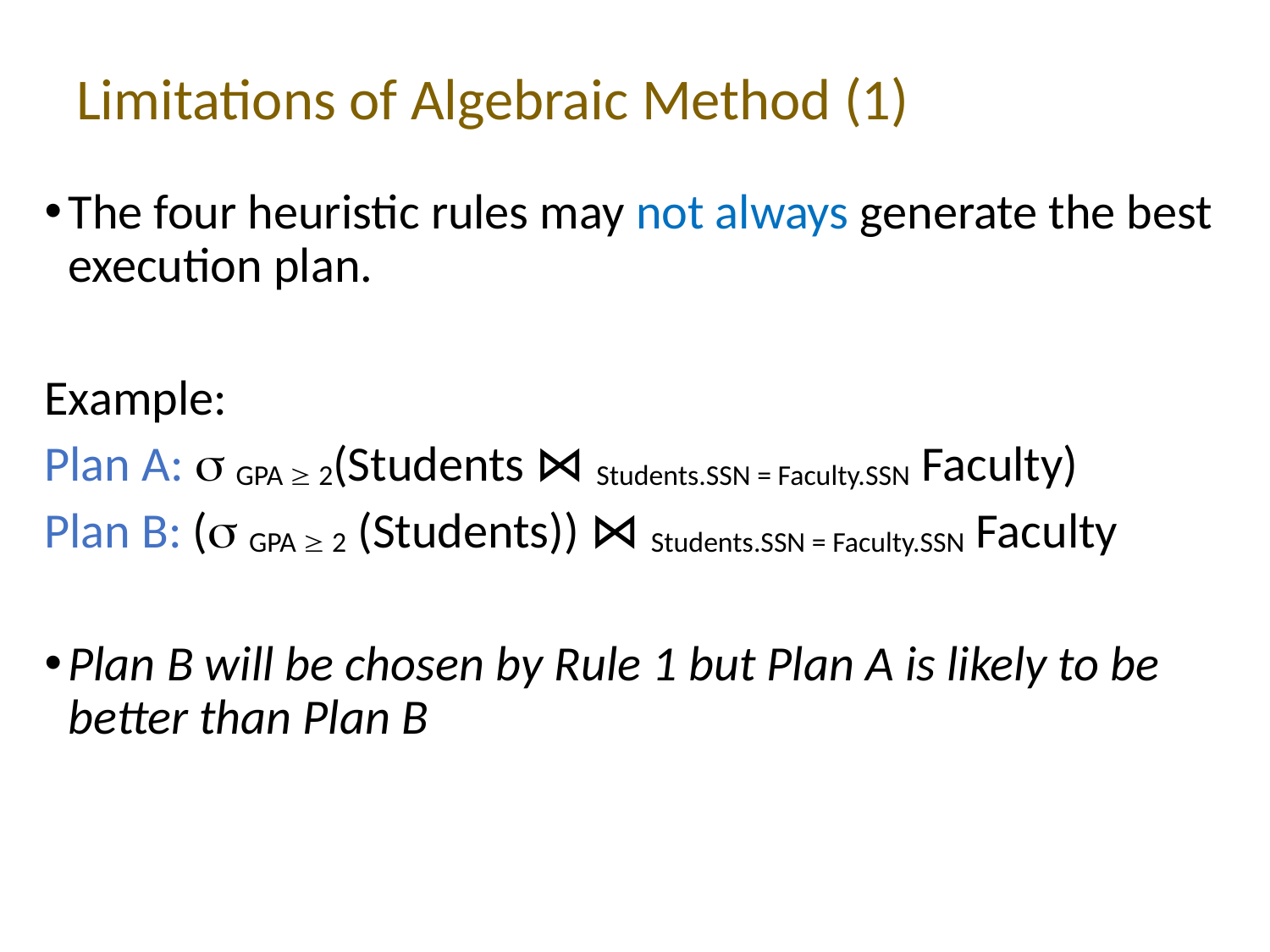

# Limitations of Algebraic Method (1)
The four heuristic rules may not always generate the best execution plan.

Example:
Plan A: σ GPA ≥ 2(Students ⋈ Students.SSN = Faculty.SSN Faculty)
Plan B: (σ GPA ≥ 2 (Students)) ⋈ Students.SSN = Faculty.SSN Faculty

Plan B will be chosen by Rule 1 but Plan A is likely to be better than Plan B